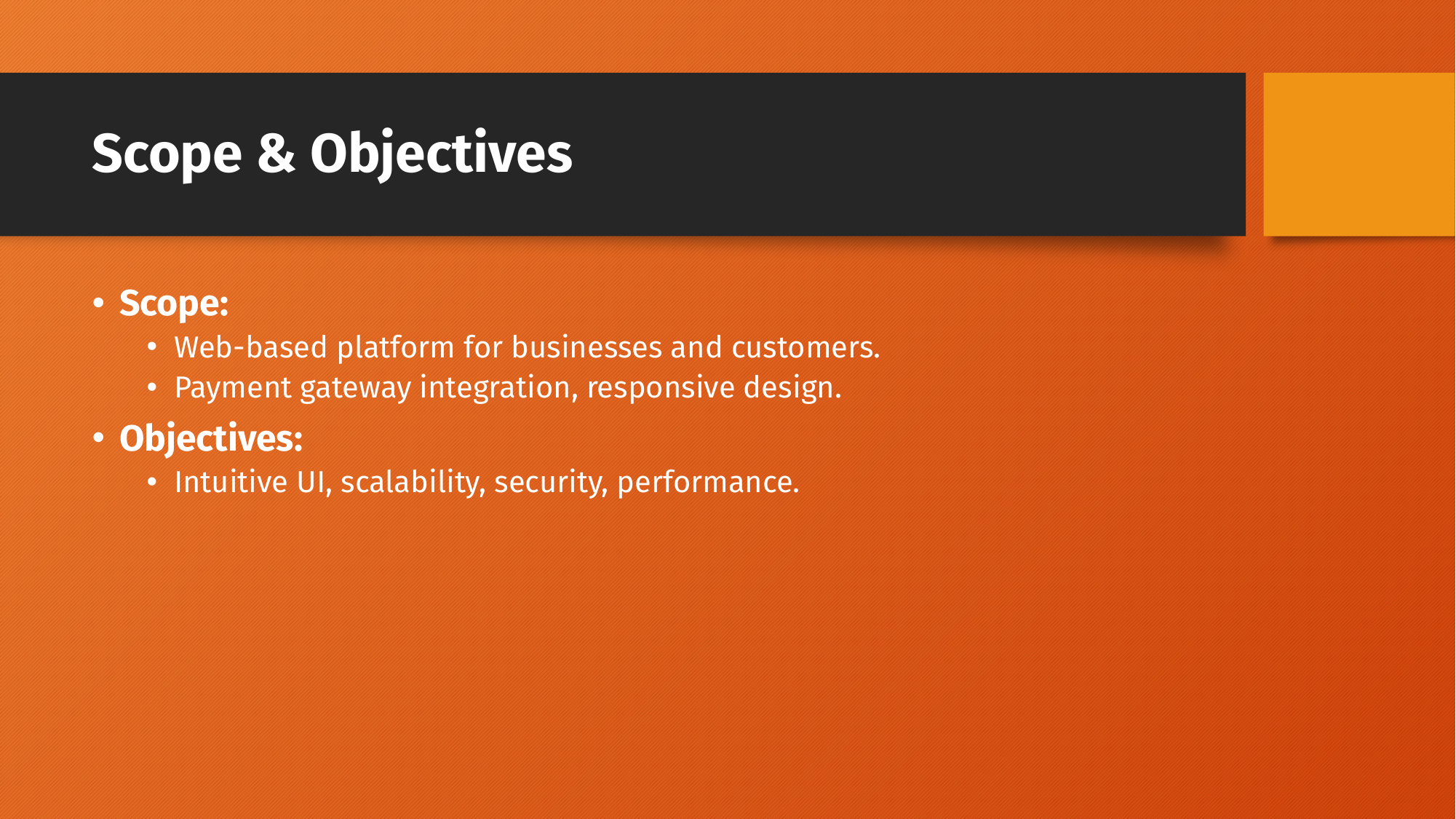

# Scope & Objectives
Scope:
Web-based platform for businesses and customers.
Payment gateway integration, responsive design.
Objectives:
Intuitive UI, scalability, security, performance.